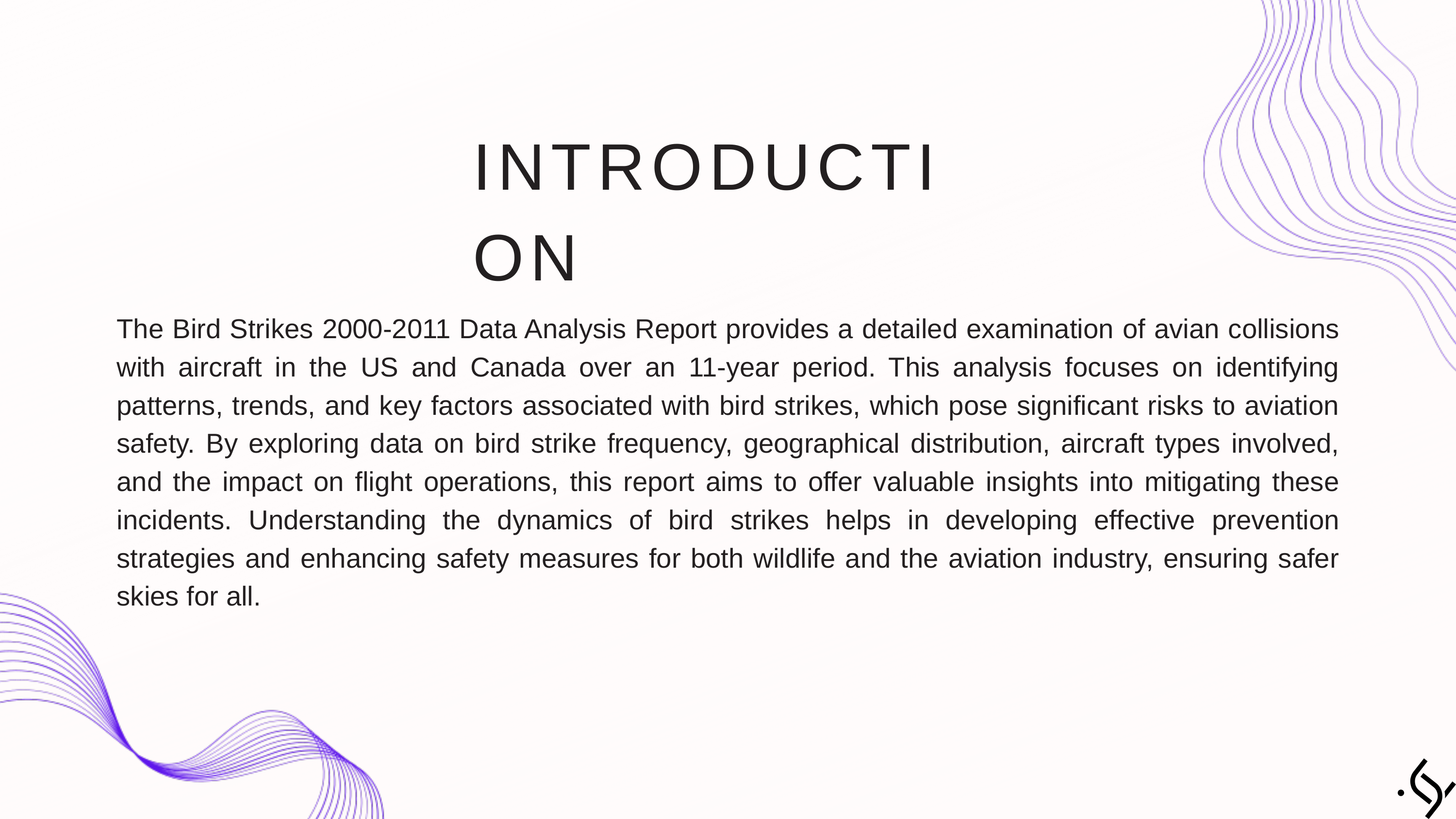

INTRODUCTION
The Bird Strikes 2000-2011 Data Analysis Report provides a detailed examination of avian collisions with aircraft in the US and Canada over an 11-year period. This analysis focuses on identifying patterns, trends, and key factors associated with bird strikes, which pose significant risks to aviation safety. By exploring data on bird strike frequency, geographical distribution, aircraft types involved, and the impact on flight operations, this report aims to offer valuable insights into mitigating these incidents. Understanding the dynamics of bird strikes helps in developing effective prevention strategies and enhancing safety measures for both wildlife and the aviation industry, ensuring safer skies for all.